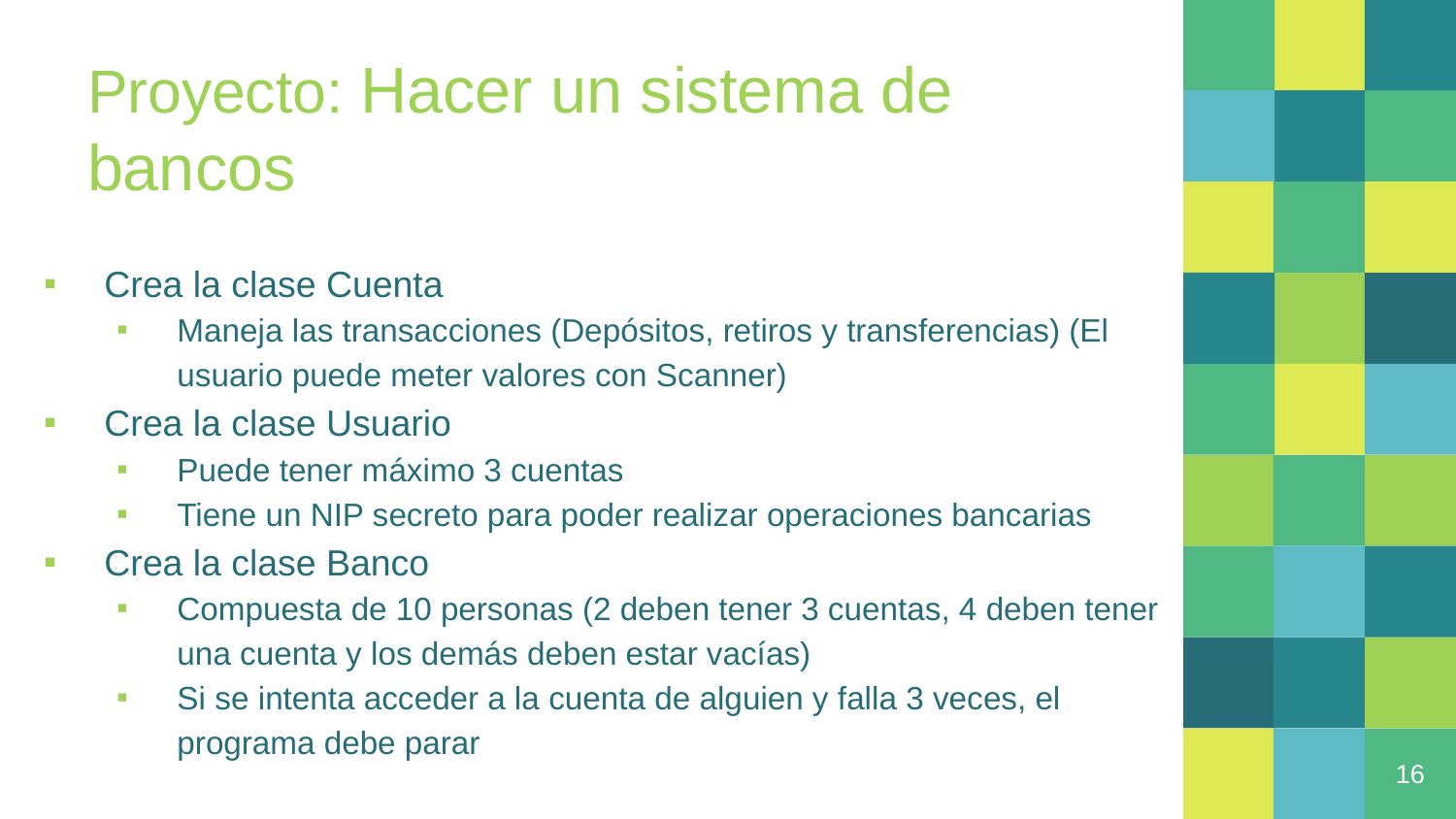

# Proyecto: Hacer un sistema de bancos
Crea la clase Cuenta
Maneja las transacciones (Depósitos, retiros y transferencias) (El usuario puede meter valores con Scanner)
Crea la clase Usuario
Puede tener máximo 3 cuentas
Tiene un NIP secreto para poder realizar operaciones bancarias
Crea la clase Banco
Compuesta de 10 personas (2 deben tener 3 cuentas, 4 deben tener una cuenta y los demás deben estar vacías)
Si se intenta acceder a la cuenta de alguien y falla 3 veces, el programa debe parar

16